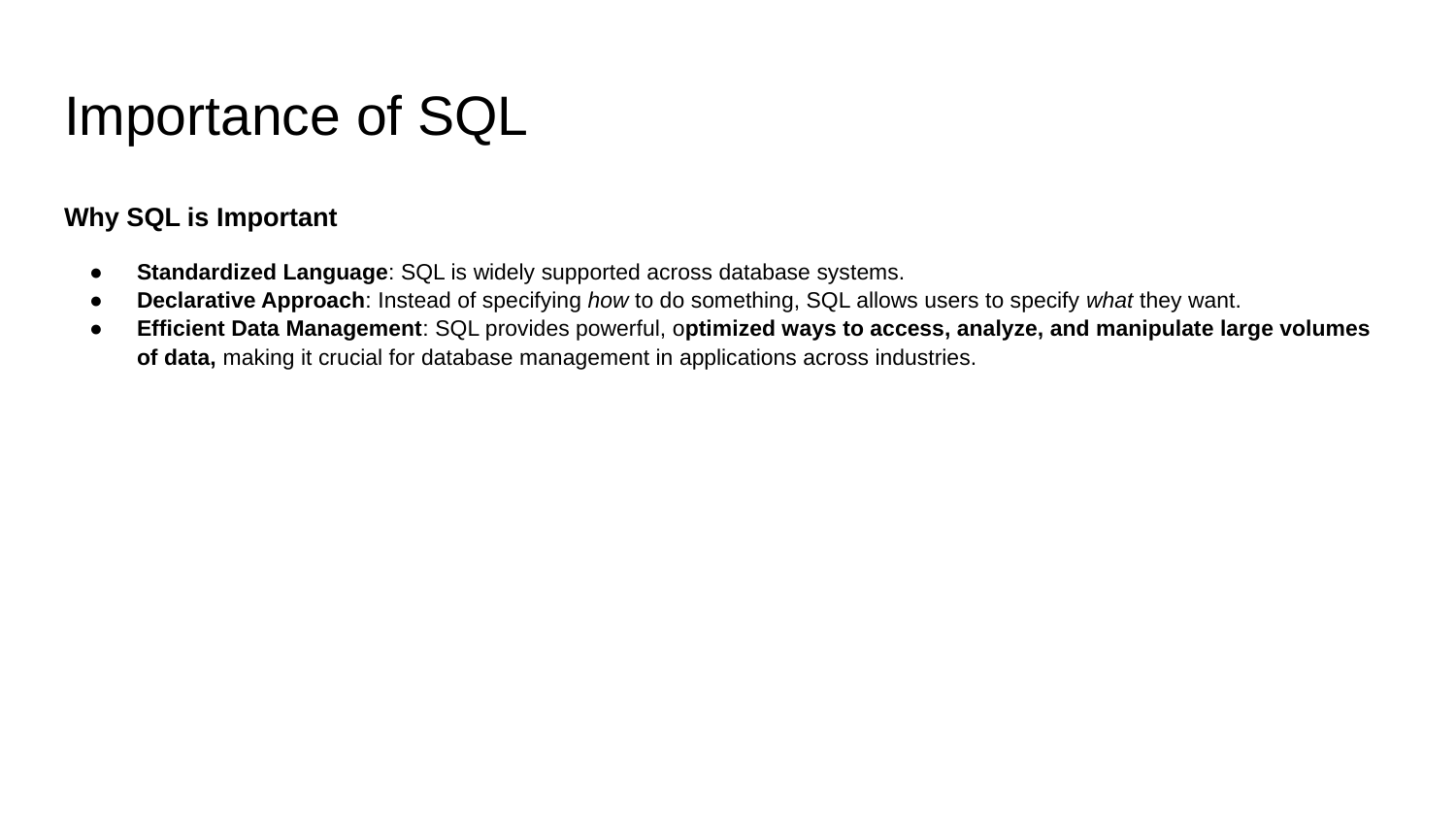

# Importance of SQL
Why SQL is Important
Standardized Language: SQL is widely supported across database systems.
Declarative Approach: Instead of specifying how to do something, SQL allows users to specify what they want.
Efficient Data Management: SQL provides powerful, optimized ways to access, analyze, and manipulate large volumes of data, making it crucial for database management in applications across industries.